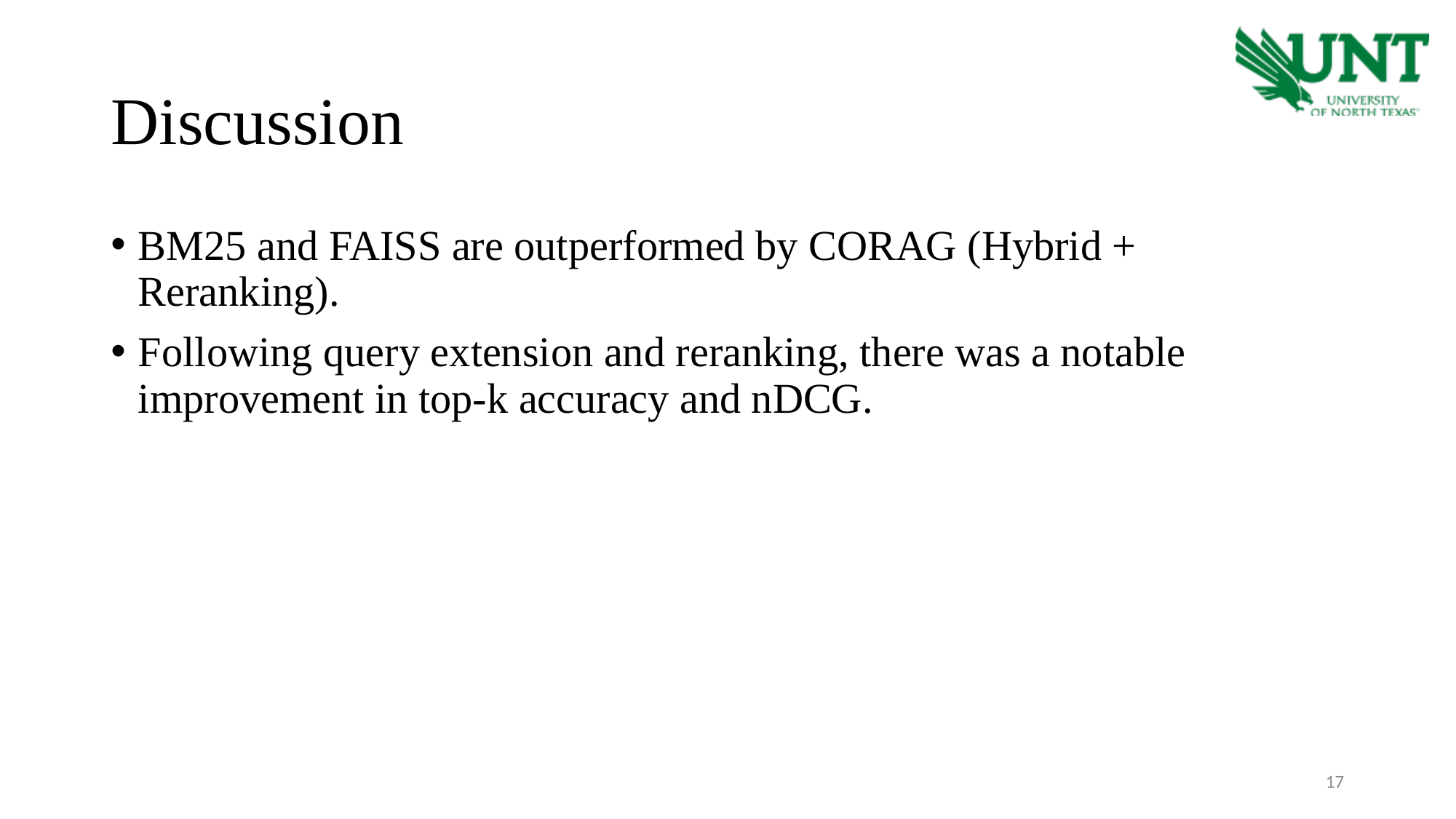

# Discussion
BM25 and FAISS are outperformed by CORAG (Hybrid + Reranking).
Following query extension and reranking, there was a notable improvement in top-k accuracy and nDCG.
17